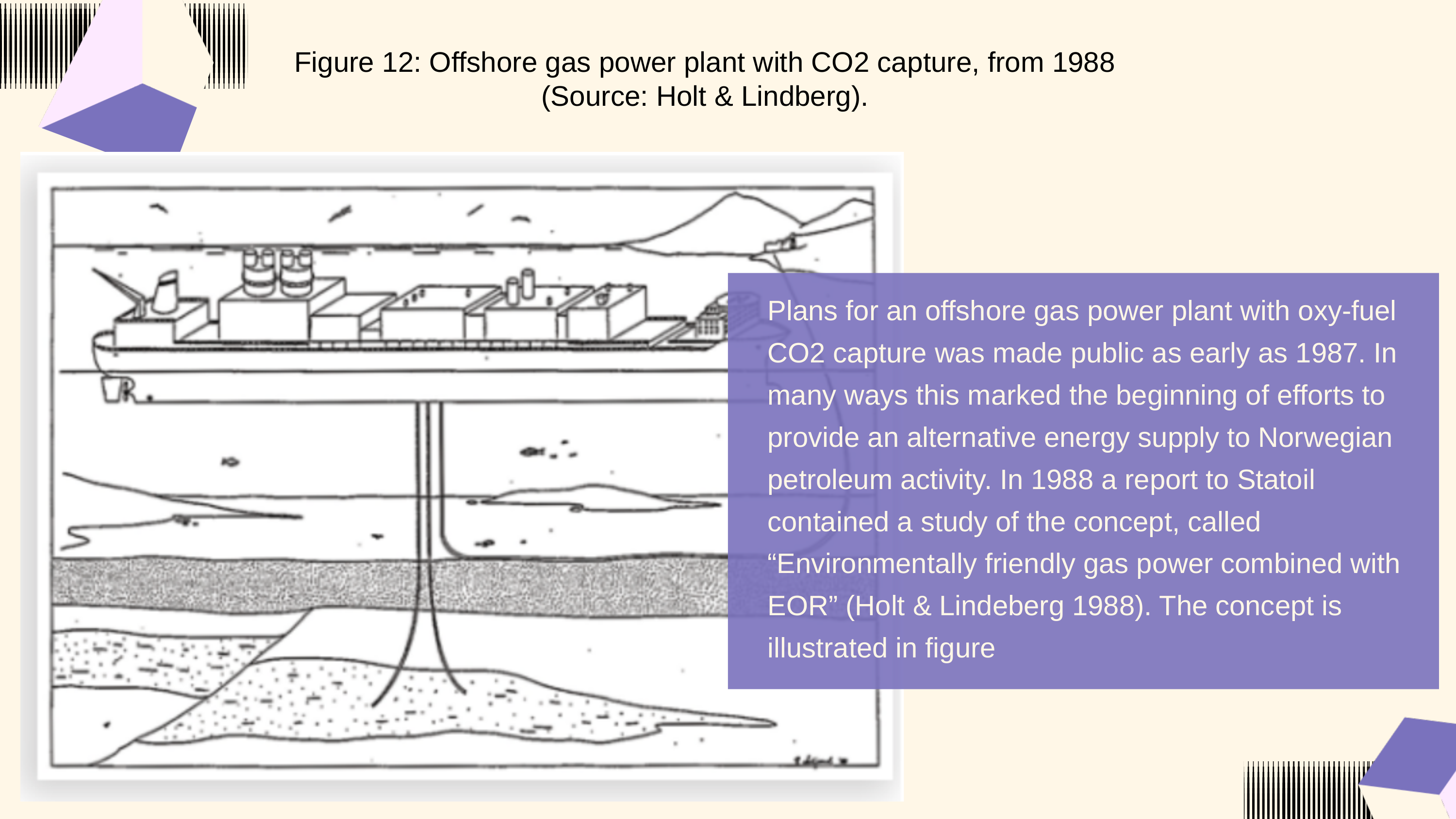

Figure 12: Offshore gas power plant with CO2 capture, from 1988 (Source: Holt & Lindberg).

Plans for an offshore gas power plant with oxy-fuel CO2 capture was made public as early as 1987. In many ways this marked the beginning of efforts to provide an alternative energy supply to Norwegian petroleum activity. In 1988 a report to Statoil contained a study of the concept, called “Environmentally friendly gas power combined with EOR” (Holt & Lindeberg 1988). The concept is illustrated in figure